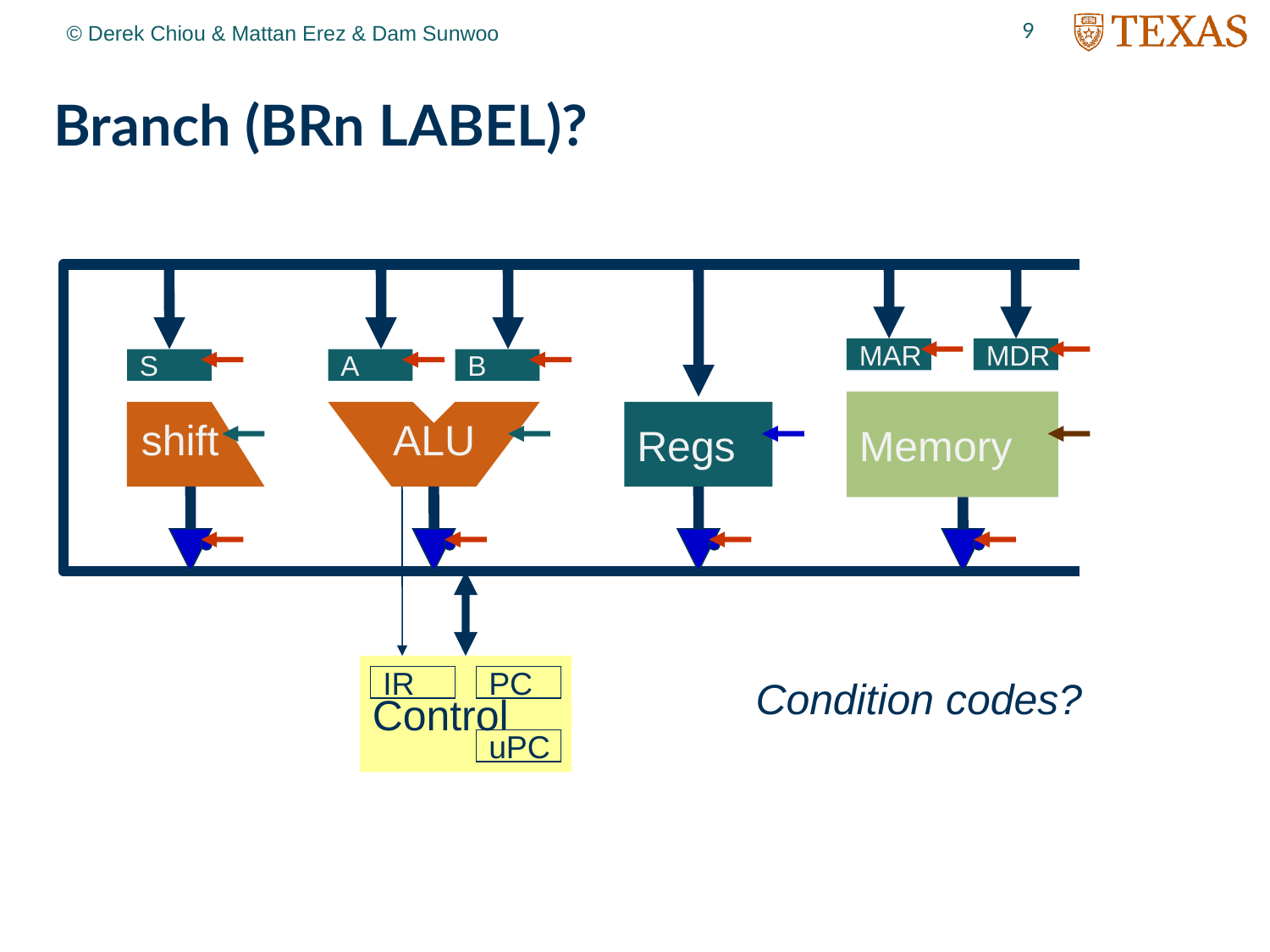

9
© Derek Chiou & Mattan Erez & Dam Sunwoo
# Branch (BRn LABEL)?

MAR
MDR
S

shift
A
B
ALU

Memory
Regs

Control
IR
PC
Condition codes?
uPC